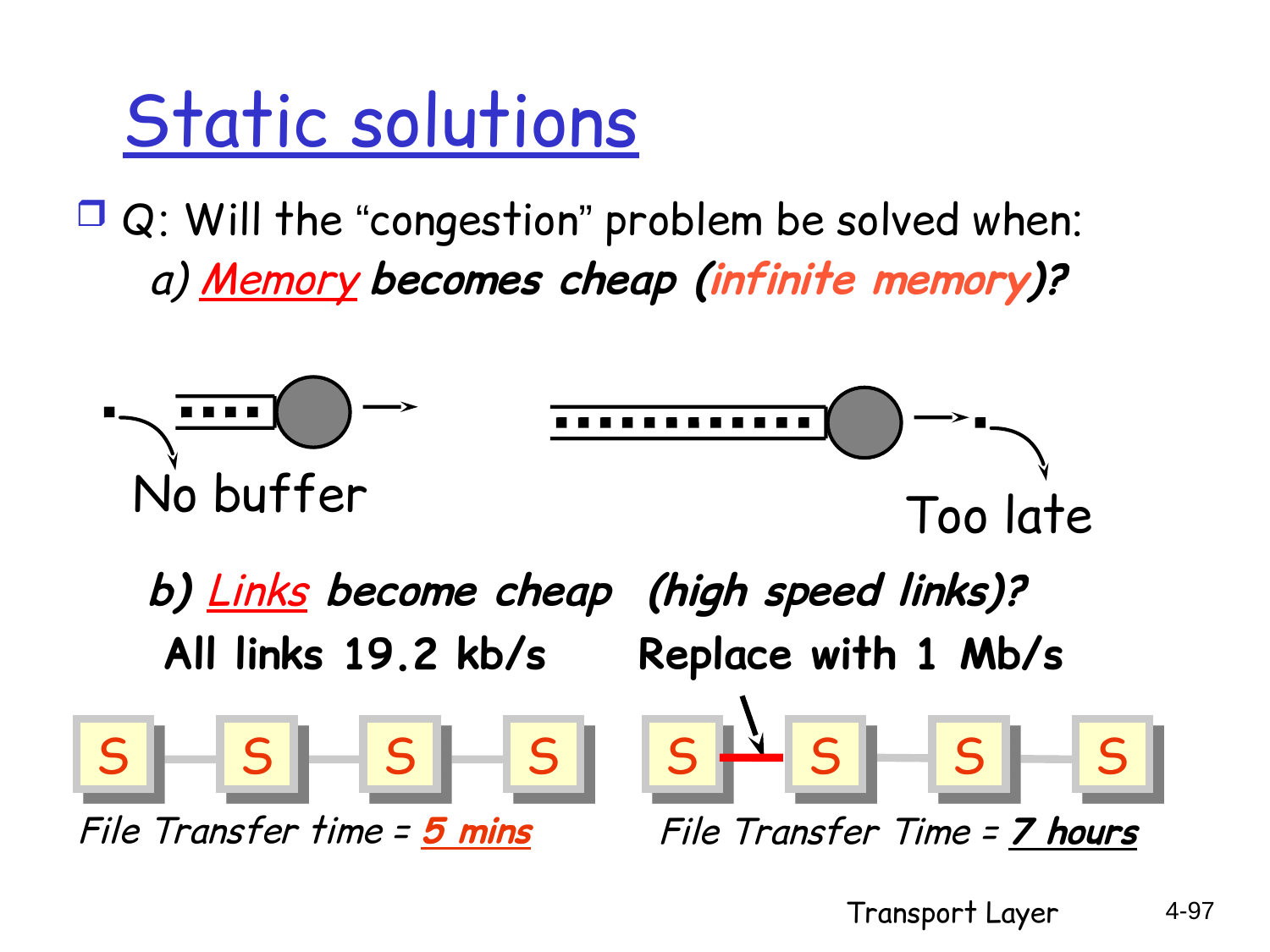

# Static solutions
Q: Will the “congestion” problem be solved when:
 a) Memory becomes cheap (infinite memory)?

No buffer
Too late
 b) Links become cheap  (high speed links)?
All links 19.2 kb/s
Replace with 1 Mb/s

S
S
S
S

S
S
S
S

File Transfer time = 5 mins
File Transfer Time = 7 hours
Transport Layer
4-97